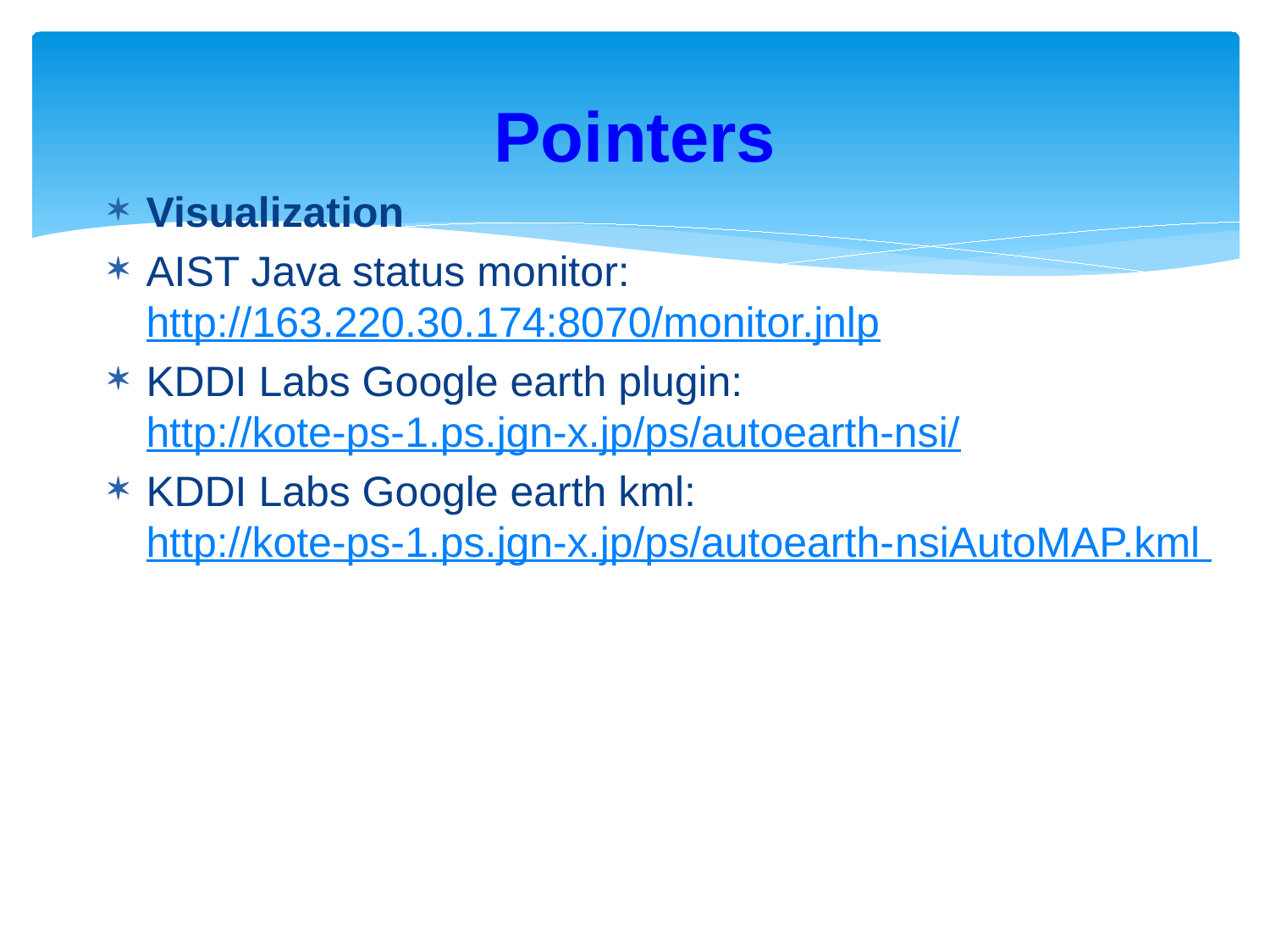

# Pointers
Visualization
AIST Java status monitor: http://163.220.30.174:8070/monitor.jnlp
KDDI Labs Google earth plugin: http://kote-ps-1.ps.jgn-x.jp/ps/autoearth-nsi/
KDDI Labs Google earth kml: http://kote-ps-1.ps.jgn-x.jp/ps/autoearth-nsiAutoMAP.kml